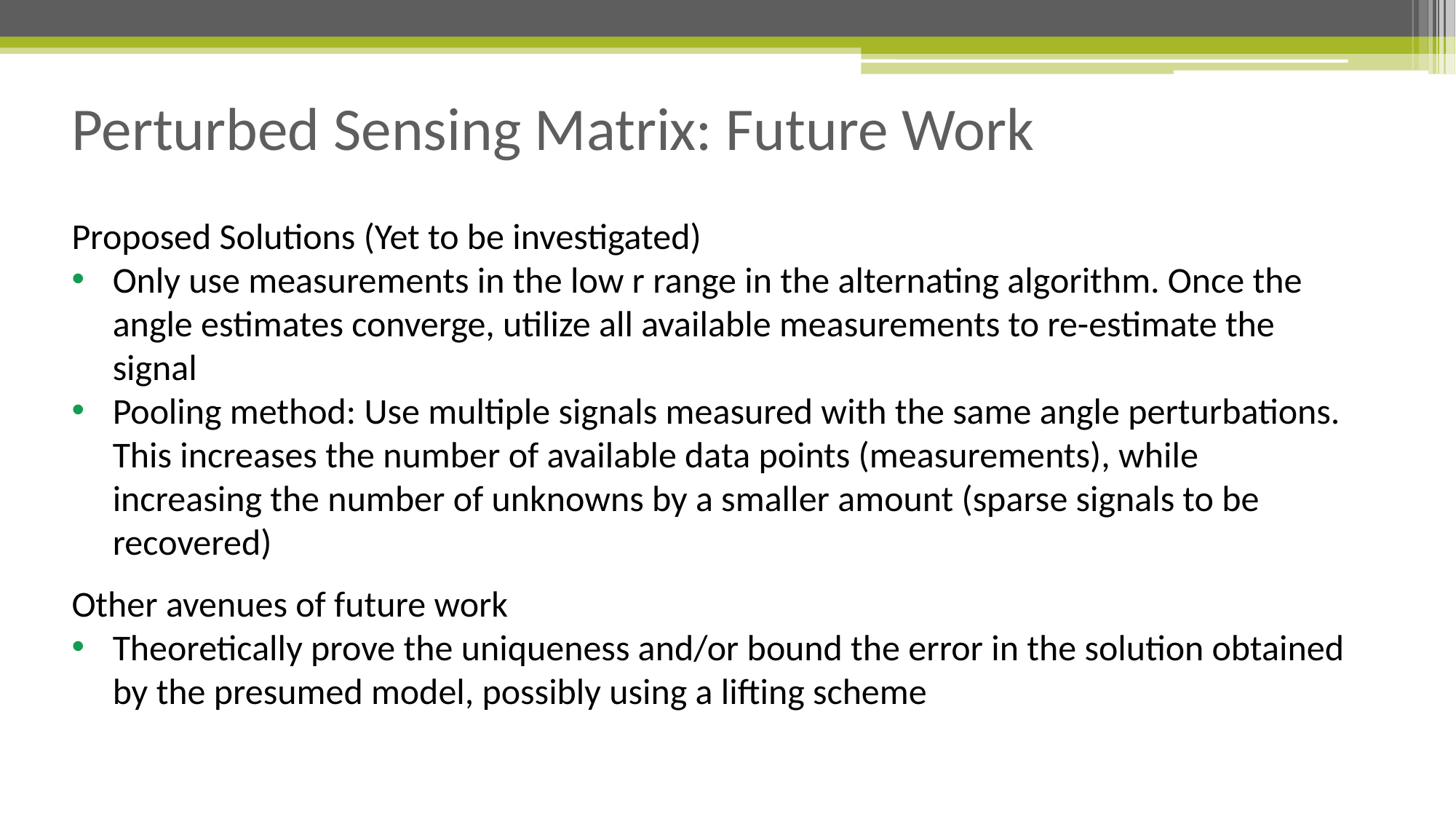

Perturbed Sensing Matrix: Future Work
Proposed Solutions (Yet to be investigated)
Only use measurements in the low r range in the alternating algorithm. Once the angle estimates converge, utilize all available measurements to re-estimate the signal
Pooling method: Use multiple signals measured with the same angle perturbations. This increases the number of available data points (measurements), while increasing the number of unknowns by a smaller amount (sparse signals to be recovered)
Other avenues of future work
Theoretically prove the uniqueness and/or bound the error in the solution obtained by the presumed model, possibly using a lifting scheme